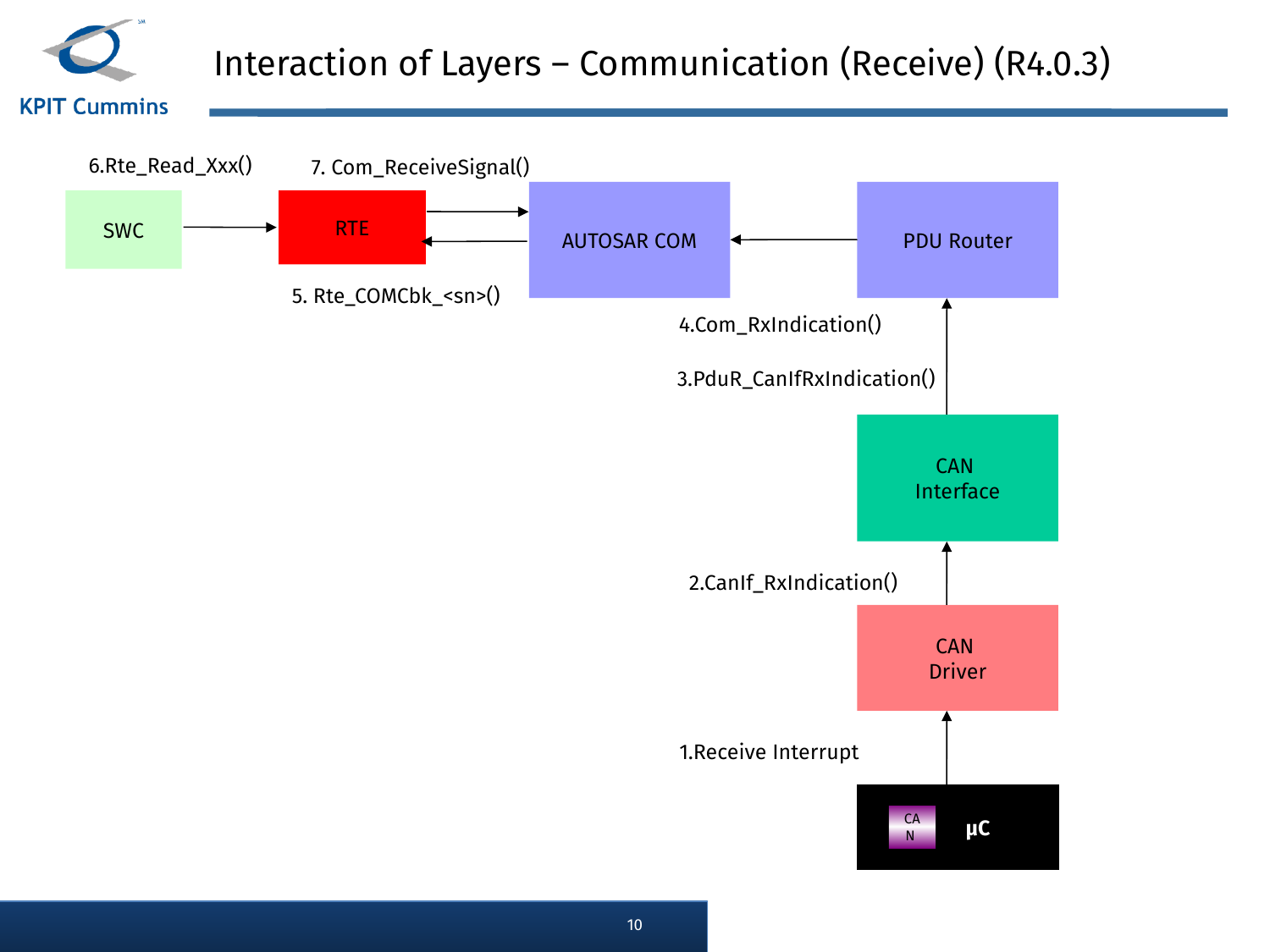

Interaction of Layers – Communication (Receive) (R4.0.3)
6.Rte_Read_Xxx()
7. Com_ReceiveSignal()
AUTOSAR COM
PDU Router
RTE
SWC

5. Rte_COMCbk_<sn>()

4.Com_RxIndication()
3.PduR_CanIfRxIndication()
CAN
Interface

2.CanIf_RxIndication()
CAN
Driver

1.Receive Interrupt
        µC
CAN
10